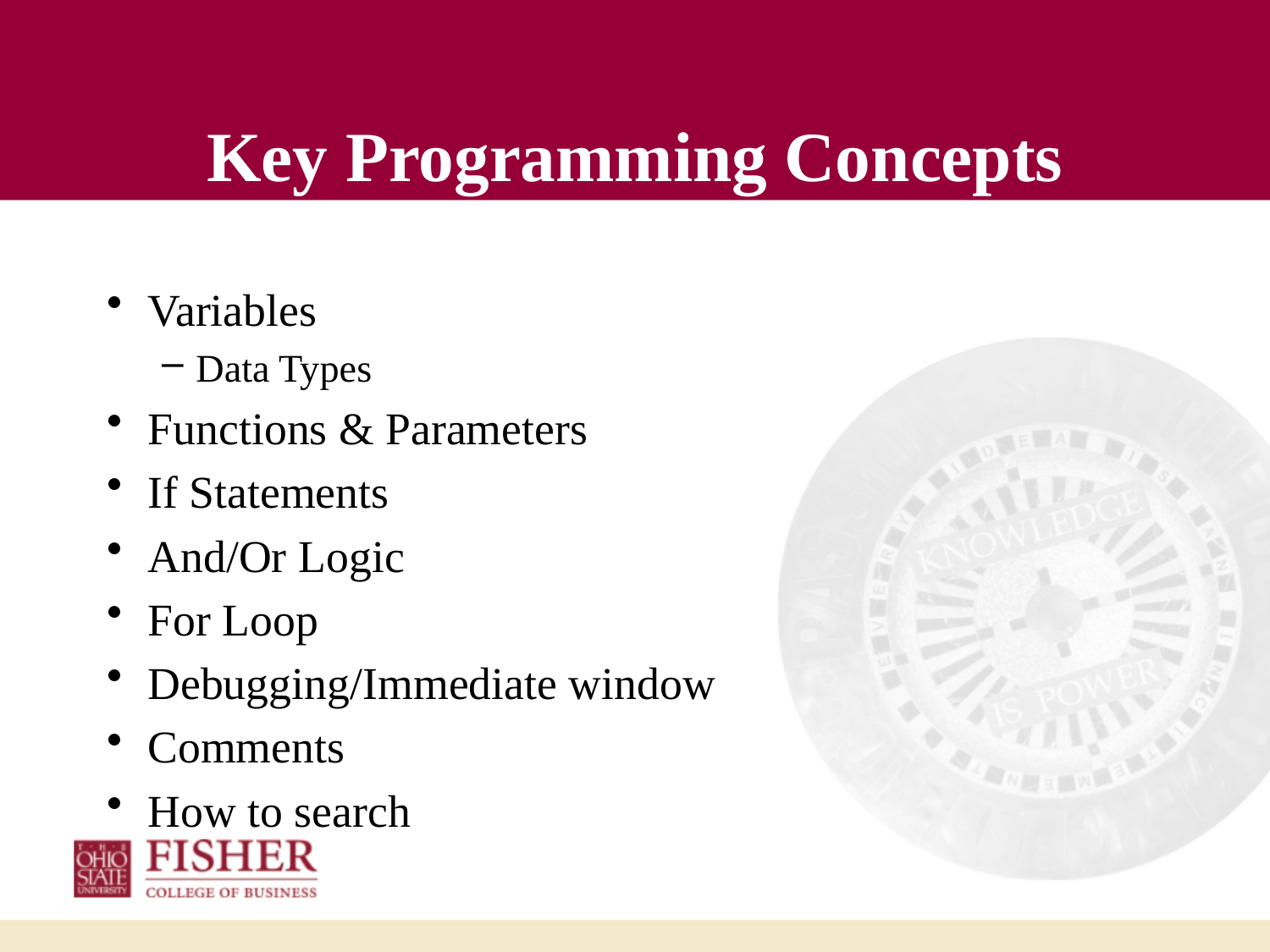

# Key Programming Concepts
Variables
Data Types
Functions & Parameters
If Statements
And/Or Logic
For Loop
Debugging/Immediate window
Comments
How to search